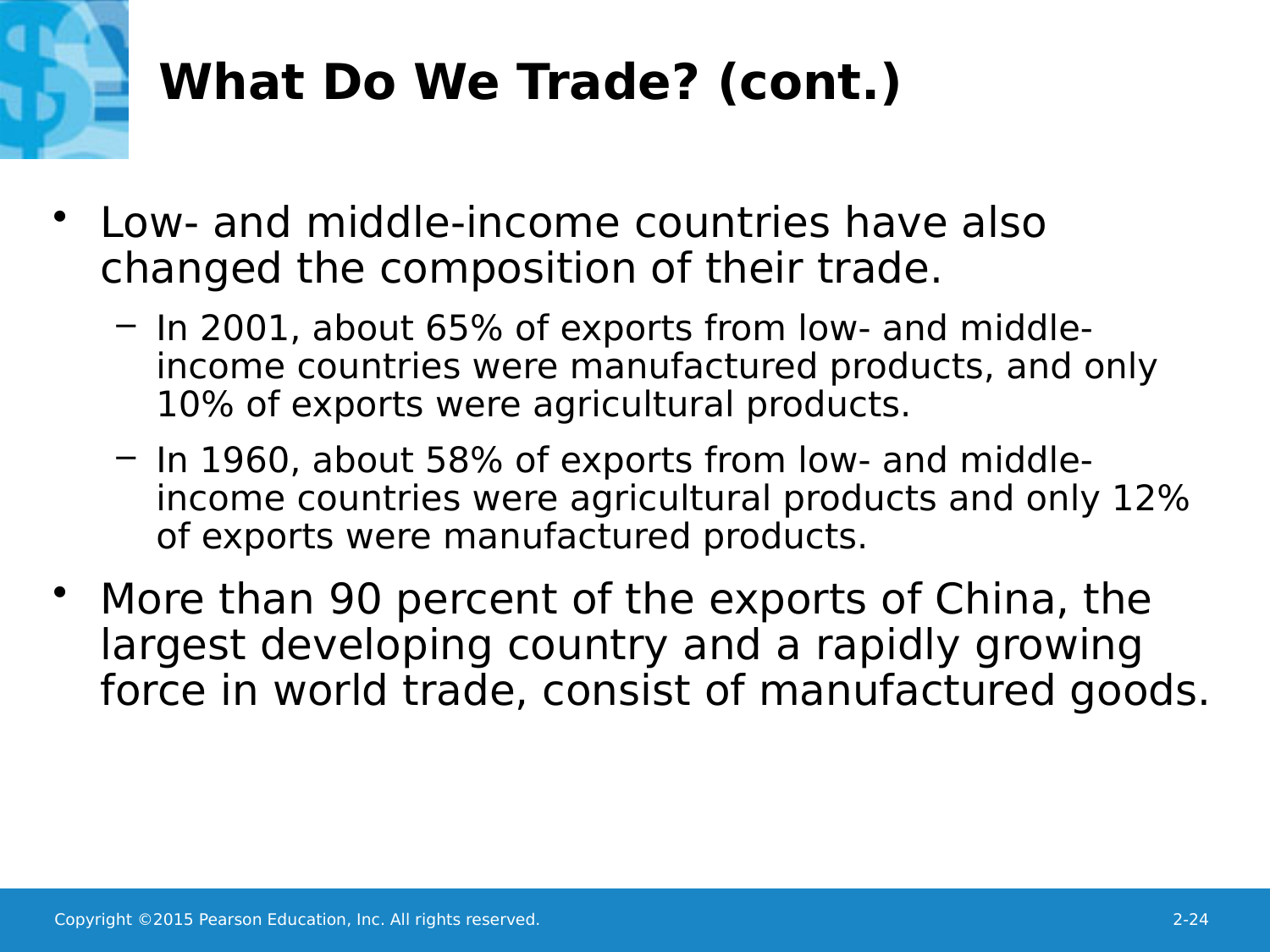

# What Do We Trade? (cont.)
Low- and middle-income countries have also changed the composition of their trade.
In 2001, about 65% of exports from low- and middle-income countries were manufactured products, and only 10% of exports were agricultural products.
In 1960, about 58% of exports from low- and middle-income countries were agricultural products and only 12% of exports were manufactured products.
More than 90 percent of the exports of China, the largest developing country and a rapidly growing force in world trade, consist of manufactured goods.